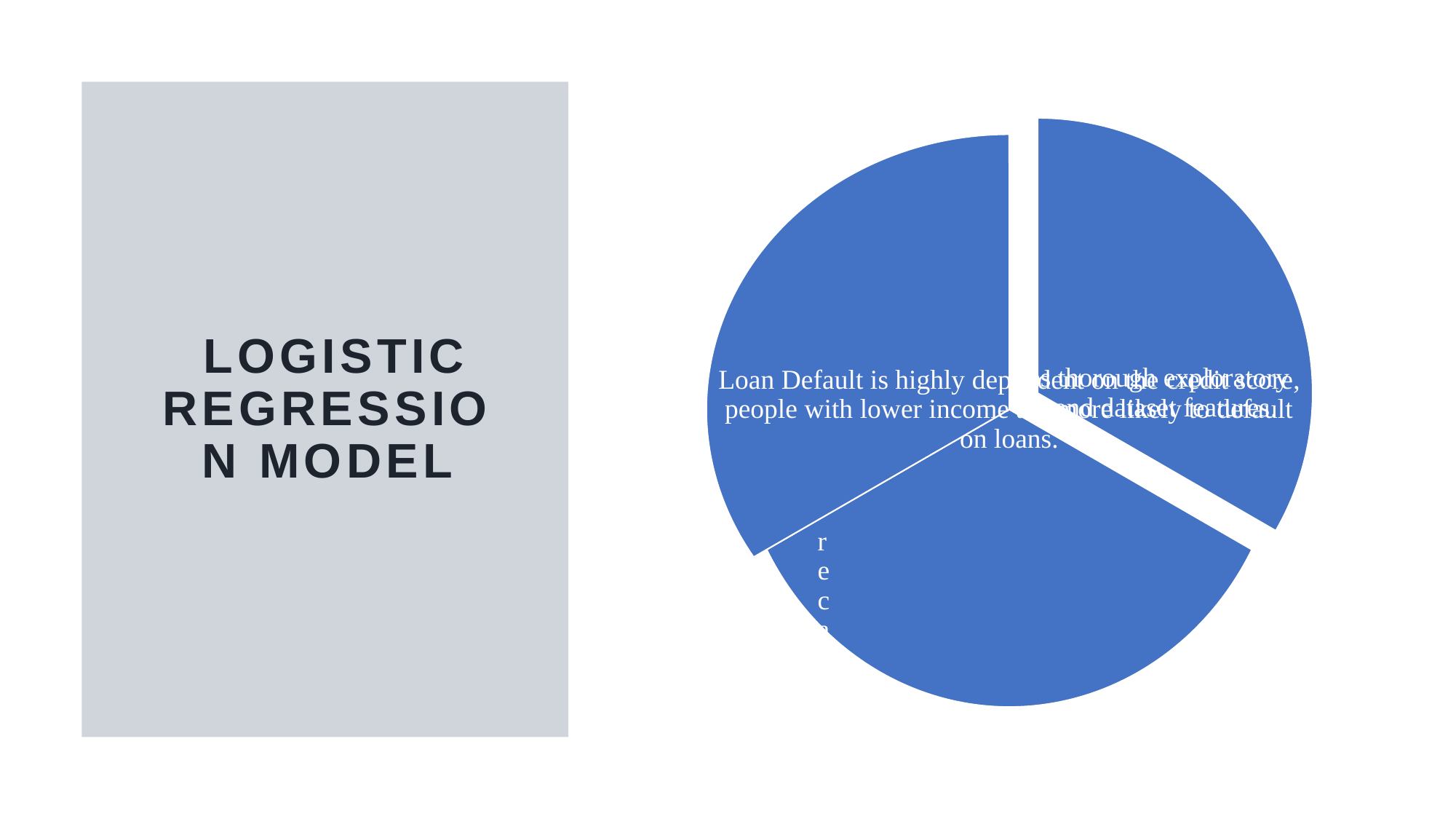

Predicting loan involves thorough exploratory data analysis to understand dataset features.
The accurancy score of  this model is 80% ,precision and recall is 0.0 due to default statue contain more false value.
Loan Default is highly dependent on the credit score, people with lower income are more likely to default on loans.
# LOGISTIC REGRESSION MODEL